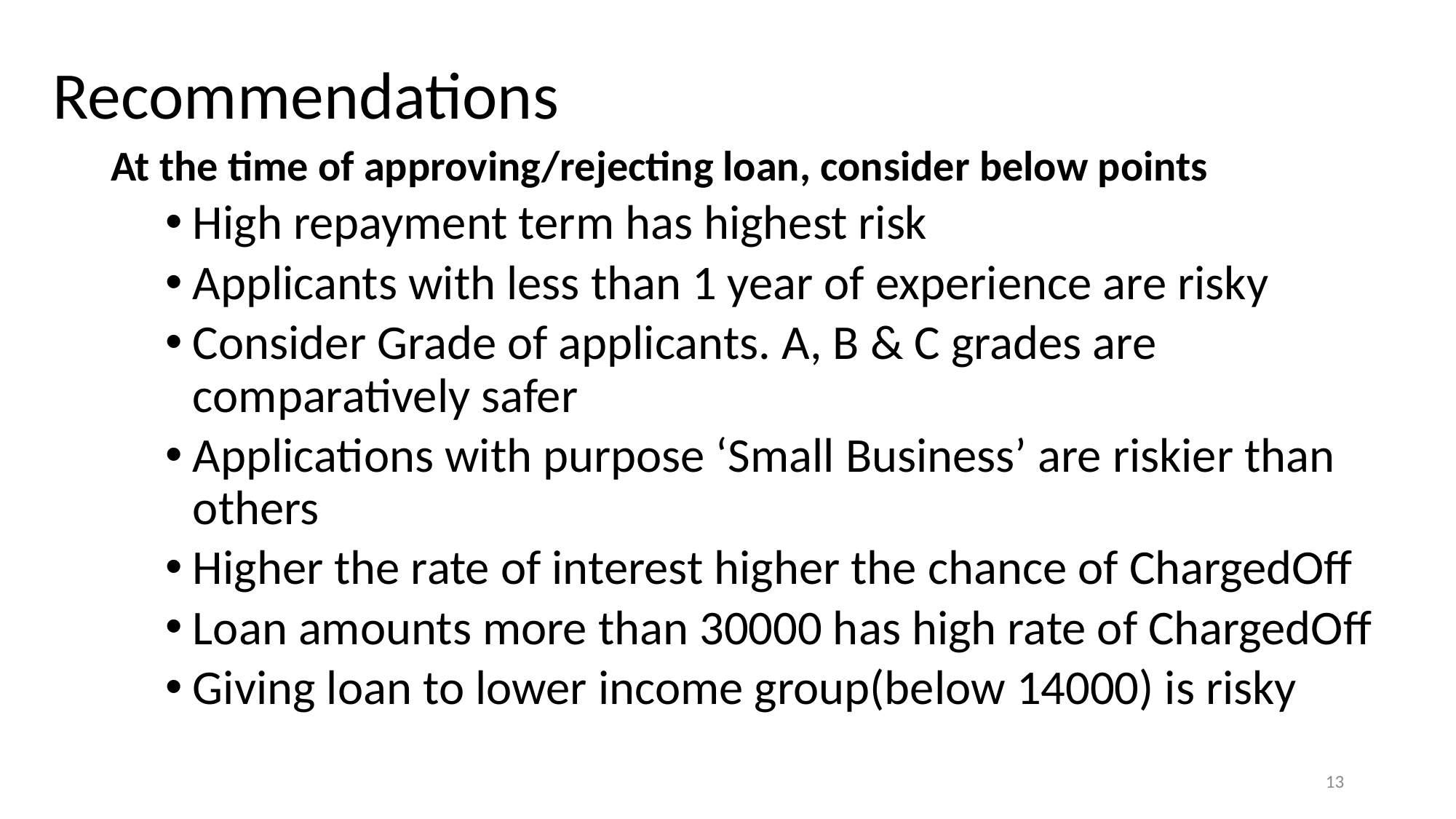

# Recommendations
At the time of approving/rejecting loan, consider below points
High repayment term has highest risk
Applicants with less than 1 year of experience are risky
Consider Grade of applicants. A, B & C grades are comparatively safer
Applications with purpose ‘Small Business’ are riskier than others
Higher the rate of interest higher the chance of ChargedOff
Loan amounts more than 30000 has high rate of ChargedOff
Giving loan to lower income group(below 14000) is risky
13